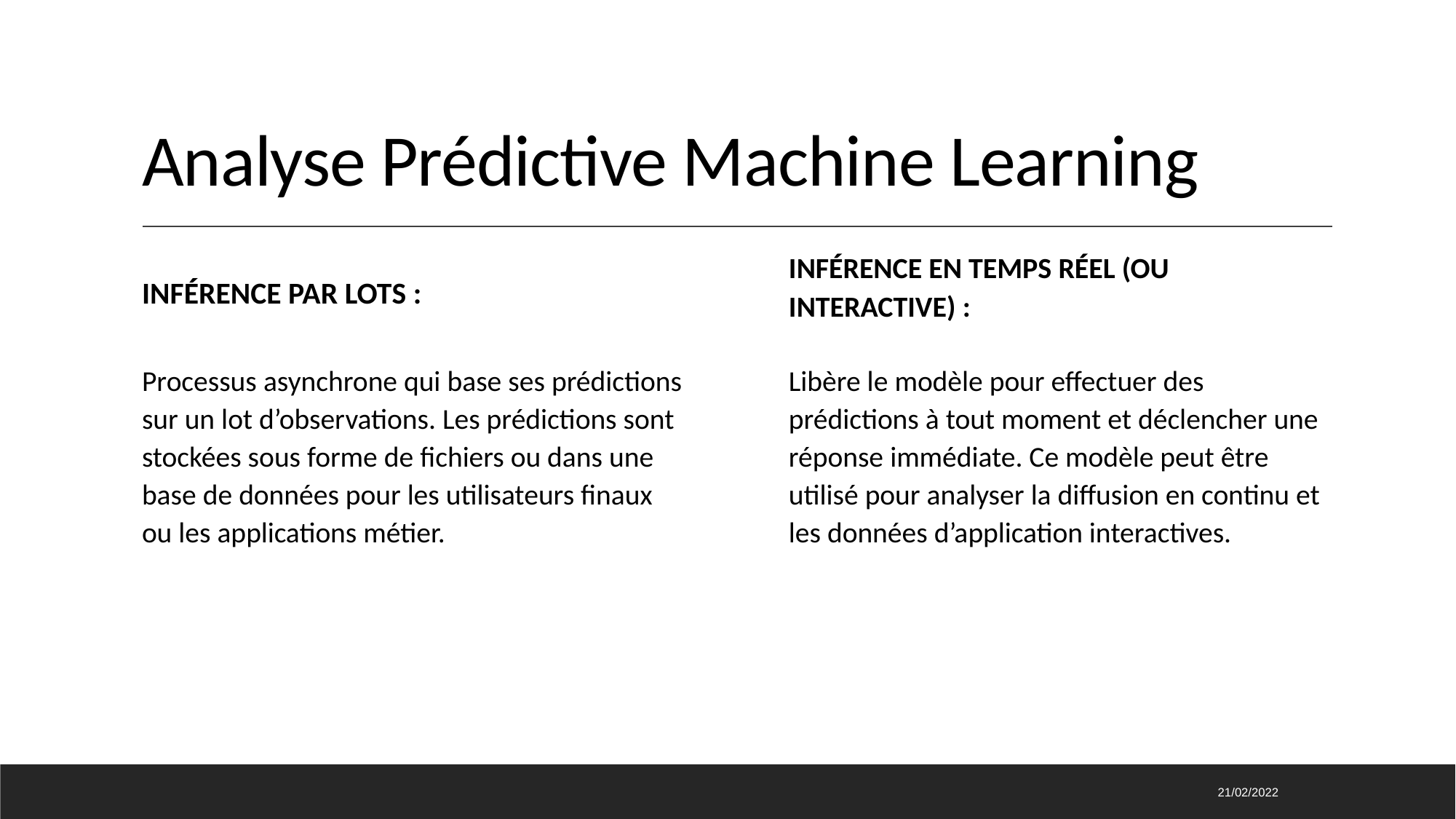

# Analyse Prédictive Machine Learning
Inférence en temps réel (ou interactive) :
Inférence par lots :
Libère le modèle pour effectuer des prédictions à tout moment et déclencher une réponse immédiate. Ce modèle peut être utilisé pour analyser la diffusion en continu et les données d’application interactives.

Processus asynchrone qui base ses prédictions sur un lot d’observations. Les prédictions sont stockées sous forme de fichiers ou dans une base de données pour les utilisateurs finaux ou les applications métier.

21/02/2022